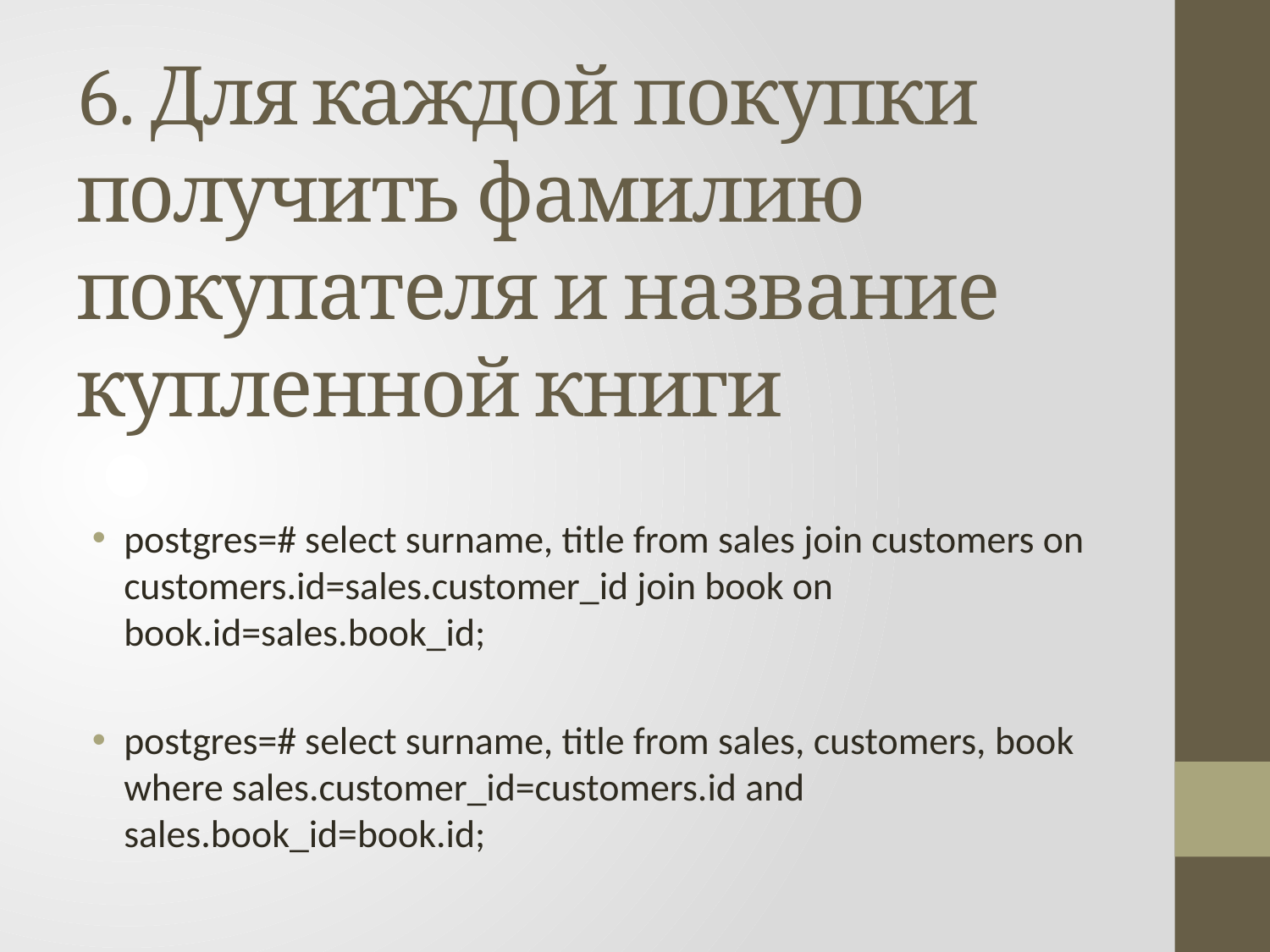

# 6. Для каждой покупки получить фамилию покупателя и название купленной книги
postgres=# select surname, title from sales join customers on customers.id=sales.customer_id join book on book.id=sales.book_id;

postgres=# select surname, title from sales, customers, book where sales.customer_id=customers.id and sales.book_id=book.id;